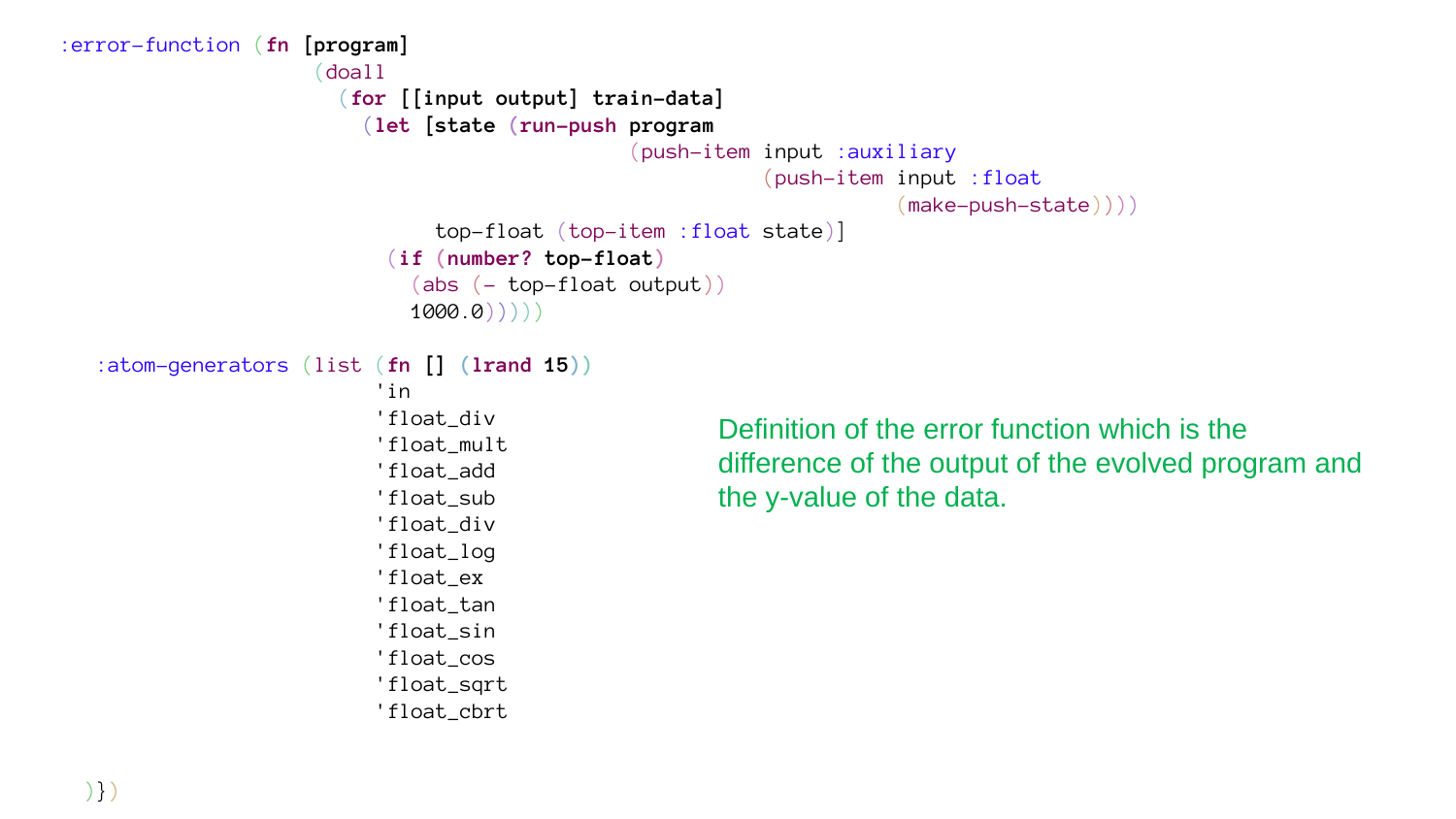

:error-function (fn [program]
                     (doall
                       (for [[input output] train-data]
                         (let [state (run-push program
                                               (push-item input :auxiliary
                                                          (push-item input :float
                                                                     (make-push-state))))
                               top-float (top-item :float state)]
                           (if (number? top-float)
                             (abs (- top-float output))
                             1000.0)))))

   :atom-generators (list (fn [] (lrand 15))
                          'in
                          'float_div
                          'float_mult
                          'float_add
                          'float_sub
                          'float_div
                          'float_log
                          'float_ex
                          'float_tan
                          'float_sin
                          'float_cos
                          'float_sqrt
                          'float_cbrt

  )})
Definition of the error function which is the difference of the output of the evolved program and the y-value of the data.